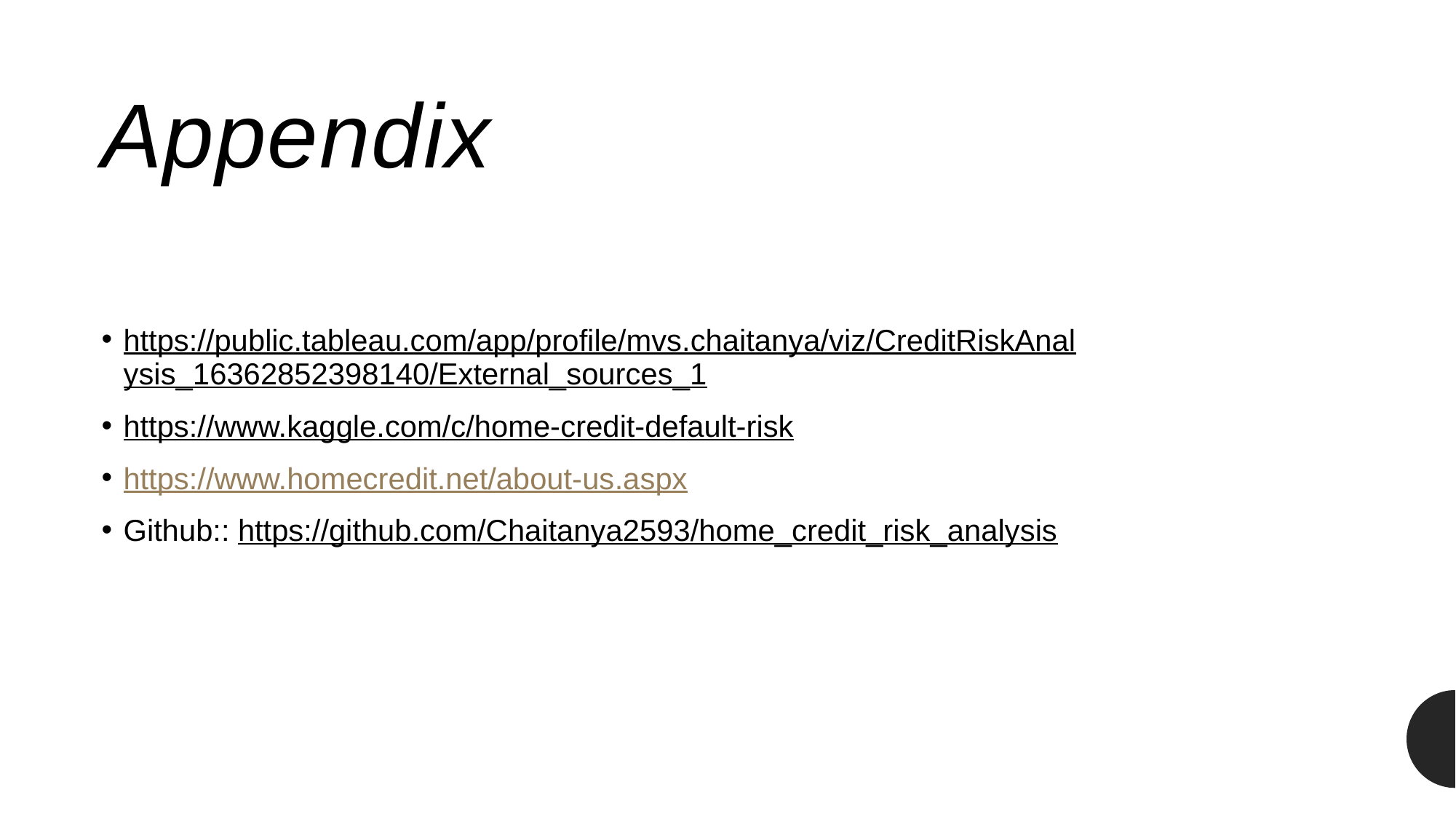

# Appendix
https://public.tableau.com/app/profile/mvs.chaitanya/viz/CreditRiskAnalysis_16362852398140/External_sources_1
https://www.kaggle.com/c/home-credit-default-risk
https://www.homecredit.net/about-us.aspx
Github:: https://github.com/Chaitanya2593/home_credit_risk_analysis